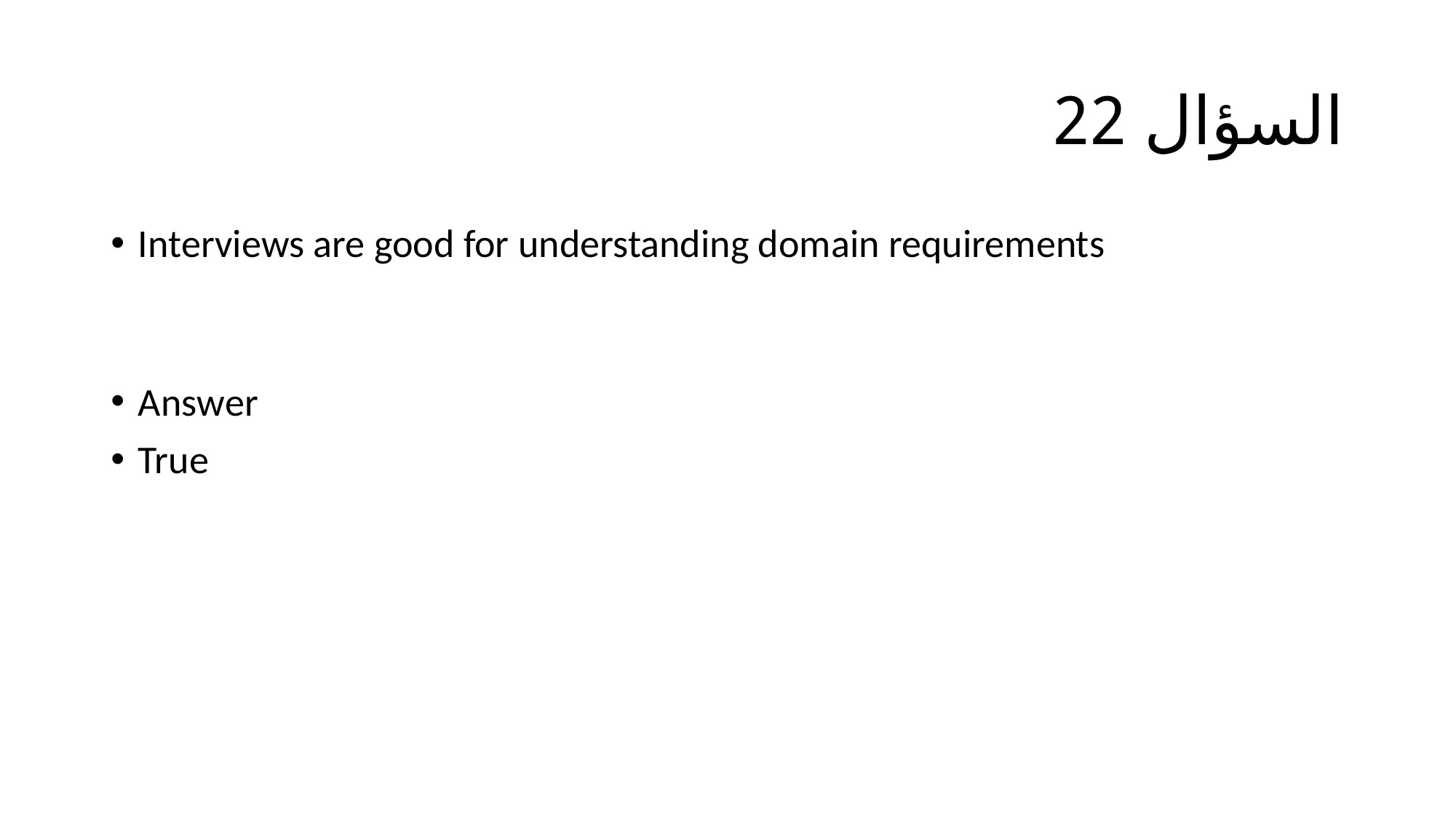

# السؤال 22
Interviews are good for understanding domain requirements

Answer
True